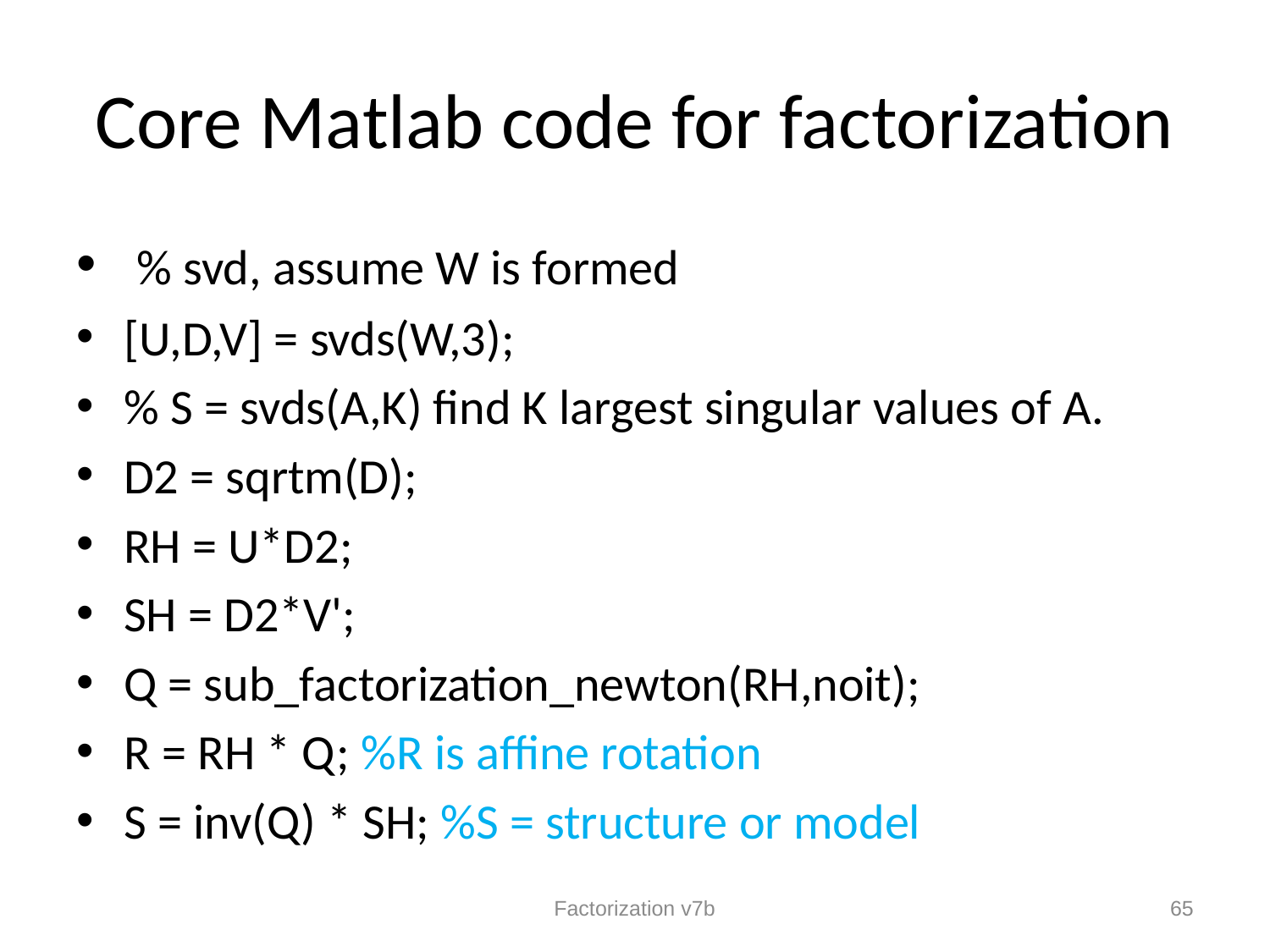

# Core Matlab code for factorization
 % svd, assume W is formed
[U,D,V] = svds(W,3);
% S = svds(A,K) find K largest singular values of A.
D2 = sqrtm(D);
RH = U*D2;
SH = D2*V';
Q = sub_factorization_newton(RH,noit);
R = RH * Q; %R is affine rotation
S = inv(Q) * SH; %S = structure or model
Factorization v7b
65